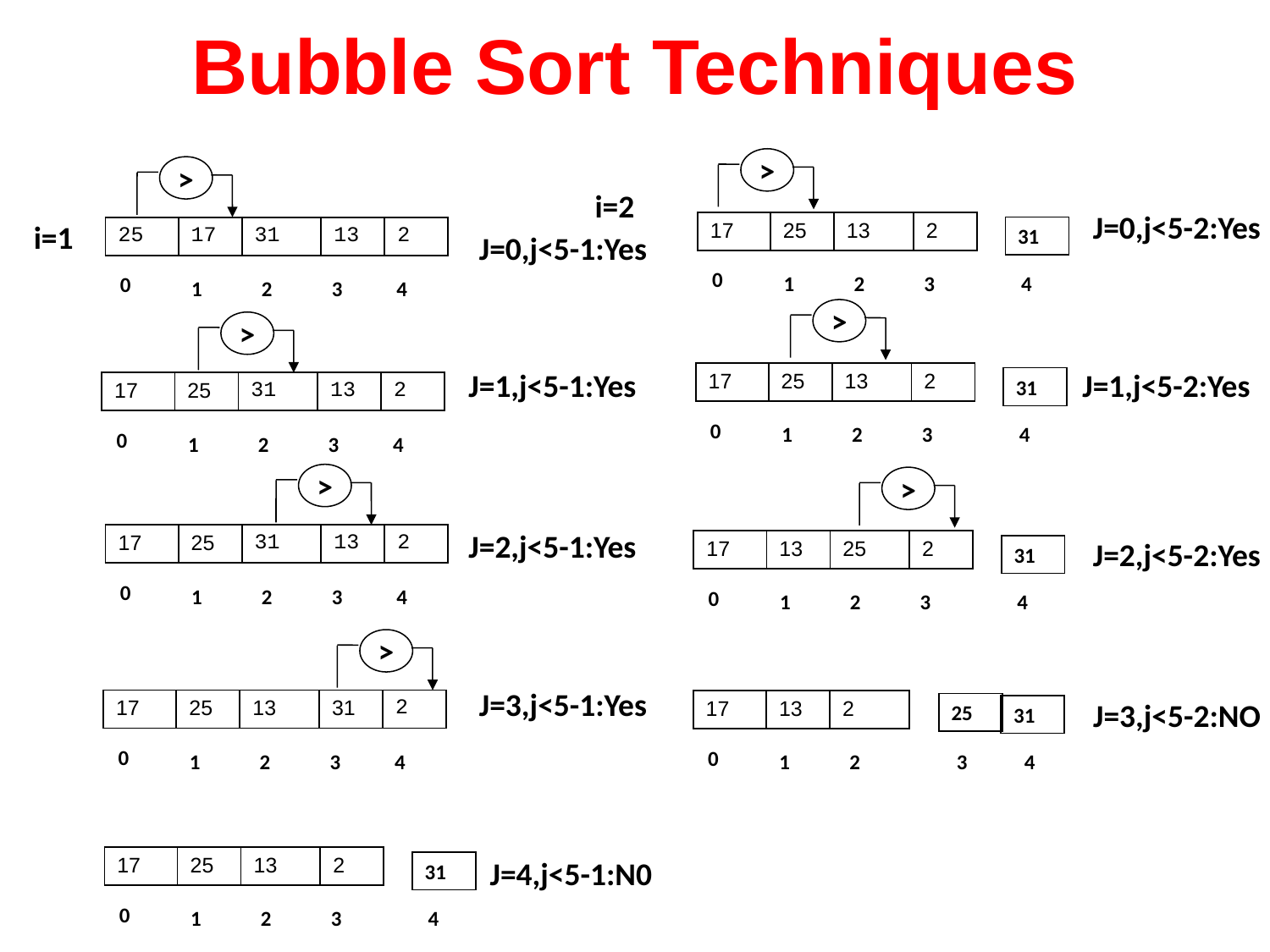

# Bubble Sort Techniques
>
>

i=2
J=0,j<5-2:Yes
i=1
| 17 | 25 | 13 | 2 |
| --- | --- | --- | --- |
31
| 25 | 17 | 31 | 13 | 2 |
| --- | --- | --- | --- | --- |
J=0,j<5-1:Yes
0
1
2
3
4
0
1
2
3
4
>
>

J=1,j<5-1:Yes
J=1,j<5-2:Yes
| 17 | 25 | 13 | 2 |
| --- | --- | --- | --- |
31
| 17 | 25 | 31 | 13 | 2 |
| --- | --- | --- | --- | --- |
0
1
2
3
4
0
1
2
3
4
>
>

J=2,j<5-1:Yes
| 17 | 25 | 31 | 13 | 2 |
| --- | --- | --- | --- | --- |
J=2,j<5-2:Yes
| 17 | 13 | 25 | 2 |
| --- | --- | --- | --- |
31
0
1
2
3
4
0
1
2
3
4
>

J=3,j<5-1:Yes
J=3,j<5-2:NO
| 17 | 25 | 13 | 31 | 2 |
| --- | --- | --- | --- | --- |
| 17 | 13 | 2 |
| --- | --- | --- |
25
31
0
0
1
2
3
4
1
2
3
4
| 17 | 25 | 13 | 2 |
| --- | --- | --- | --- |
J=4,j<5-1:N0
31
0
1
2
3
4